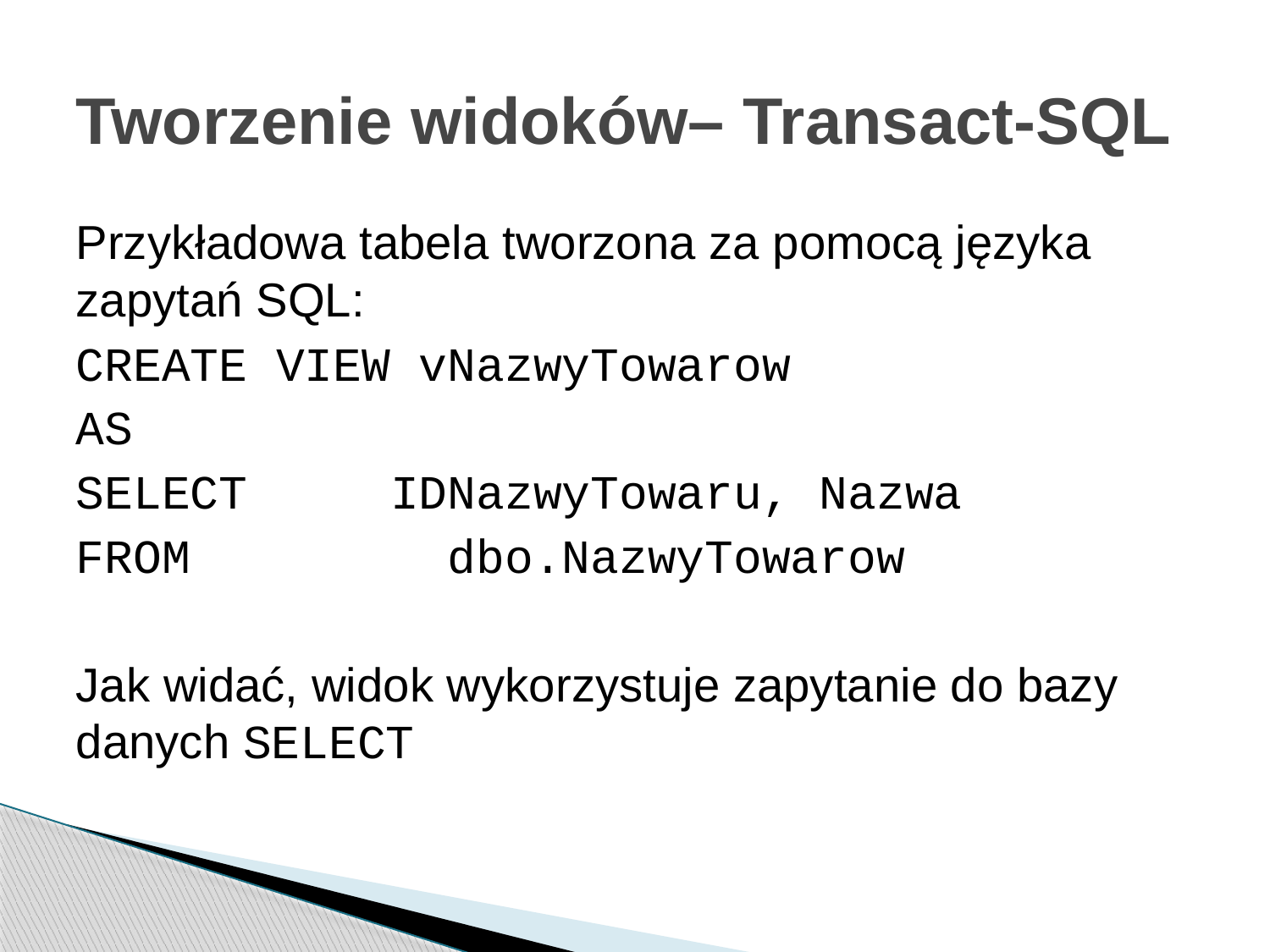

# Tworzenie widoków– Transact-SQL
Przykładowa tabela tworzona za pomocą języka zapytań SQL:
CREATE VIEW vNazwyTowarow
AS
SELECT     IDNazwyTowaru, Nazwa
FROM         dbo.NazwyTowarow

Jak widać, widok wykorzystuje zapytanie do bazy danych SELECT